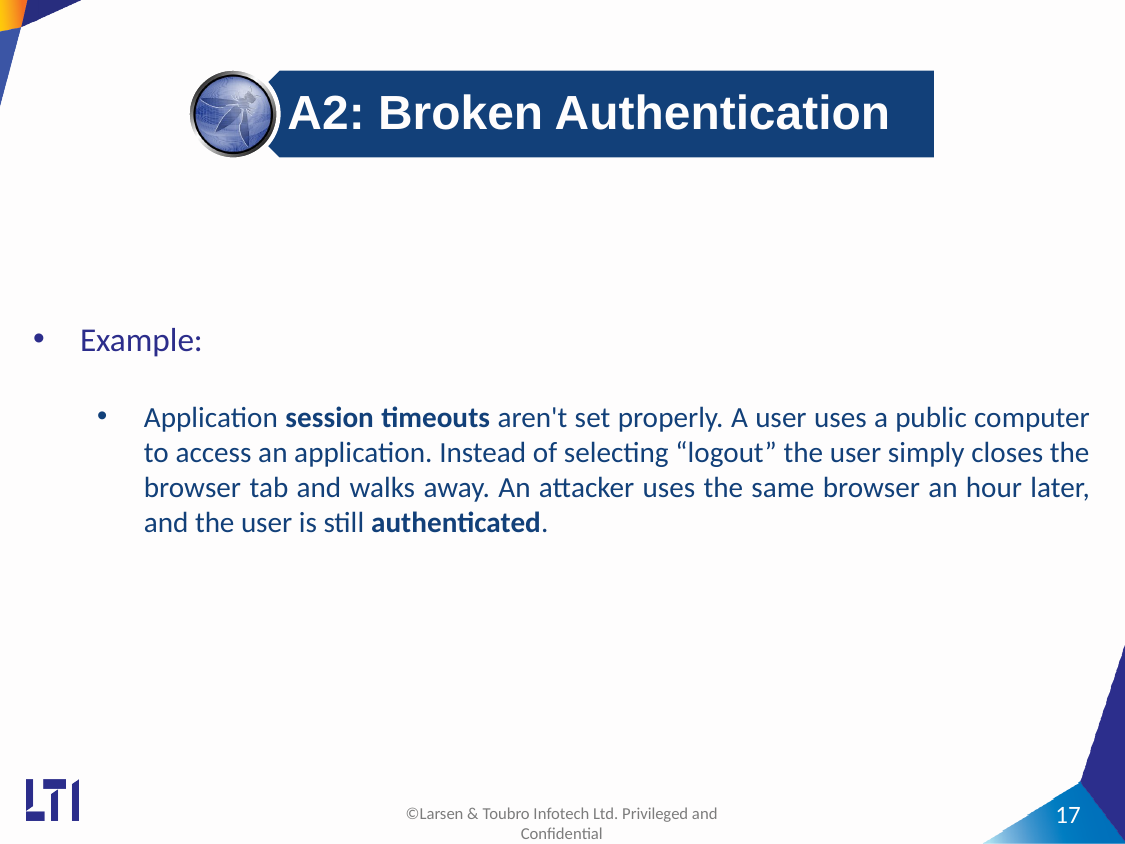

A2: Broken Authentication
Example:

Application session timeouts aren't set properly. A user uses a public computer to access an application. Instead of selecting “logout” the user simply closes the browser tab and walks away. An attacker uses the same browser an hour later, and the user is still authenticated.